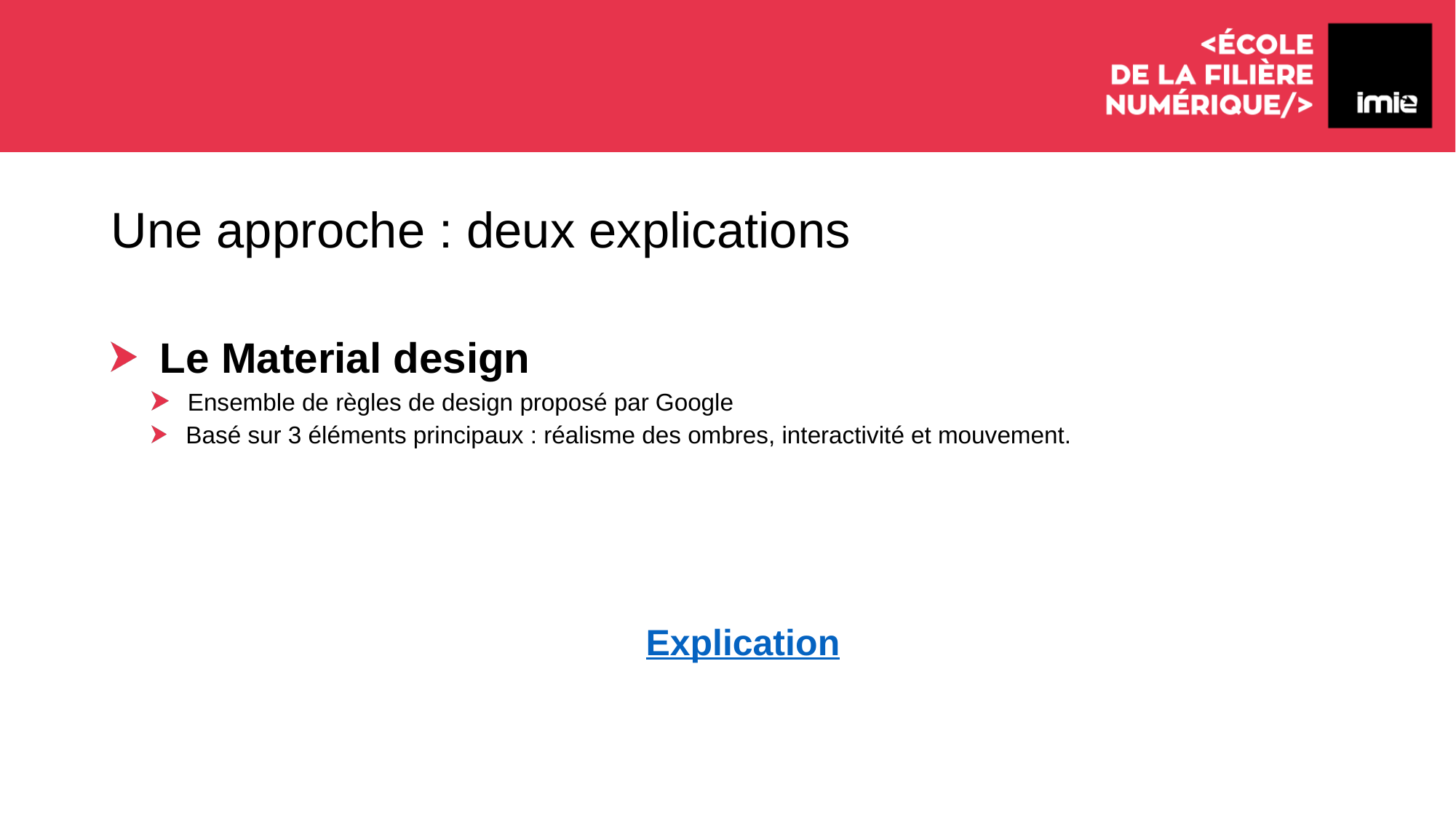

# Une approche : deux explications
  Le Material design
  Ensemble de règles de design proposé par Google
  Basé sur 3 éléments principaux : réalisme des ombres, interactivité et mouvement.

Explication